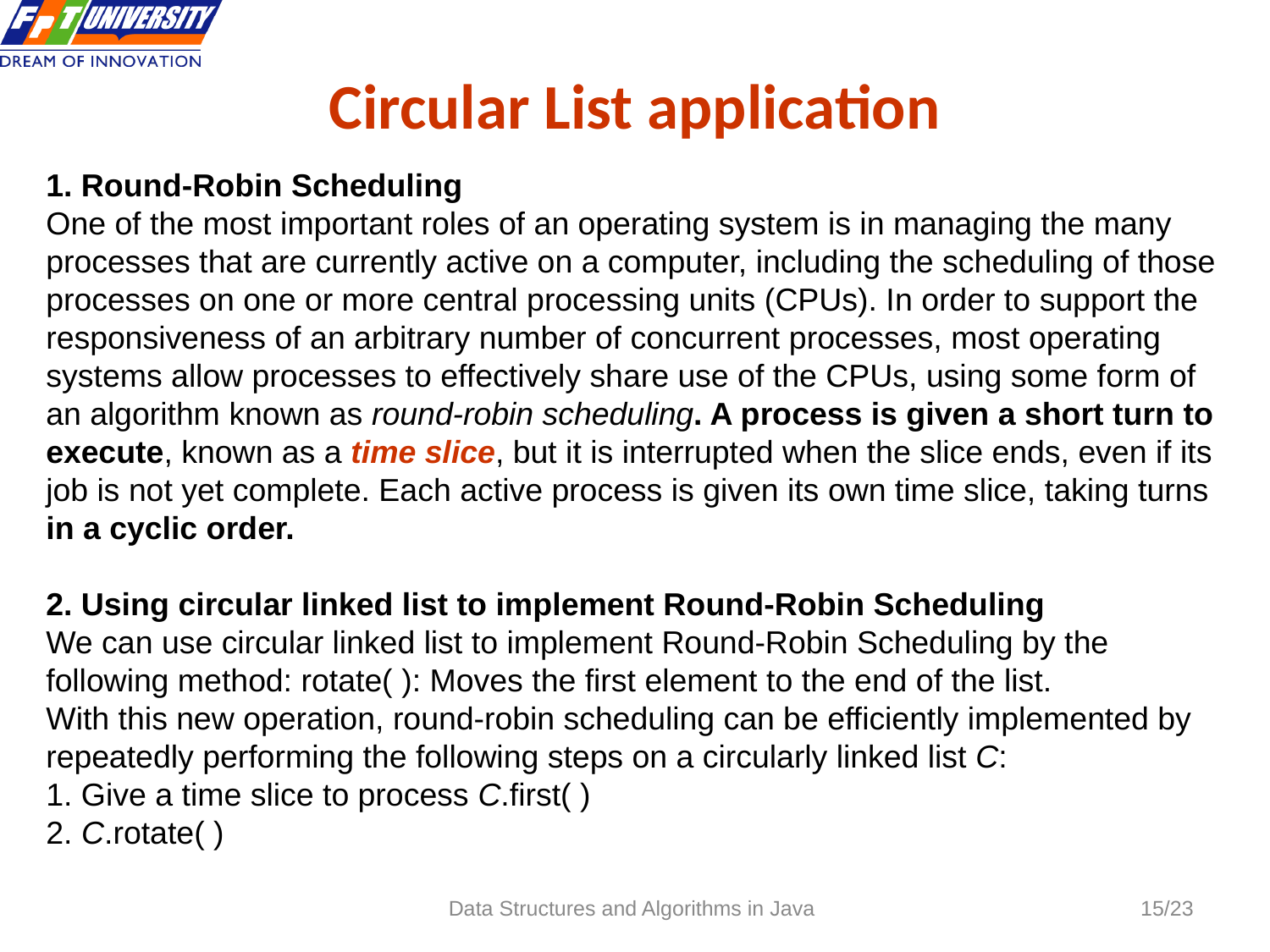

Circular List application
1. Round-Robin Scheduling
One of the most important roles of an operating system is in managing the many processes that are currently active on a computer, including the scheduling of those processes on one or more central processing units (CPUs). In order to support the responsiveness of an arbitrary number of concurrent processes, most operating systems allow processes to effectively share use of the CPUs, using some form of an algorithm known as round-robin scheduling. A process is given a short turn to execute, known as a time slice, but it is interrupted when the slice ends, even if its job is not yet complete. Each active process is given its own time slice, taking turns in a cyclic order.

2. Using circular linked list to implement Round-Robin Scheduling
We can use circular linked list to implement Round-Robin Scheduling by the following method: rotate( ): Moves the first element to the end of the list.
With this new operation, round-robin scheduling can be efficiently implemented by repeatedly performing the following steps on a circularly linked list C:
1. Give a time slice to process C.first( )
2. C.rotate( )
 15
Data Structures and Algorithms in Java
15/23